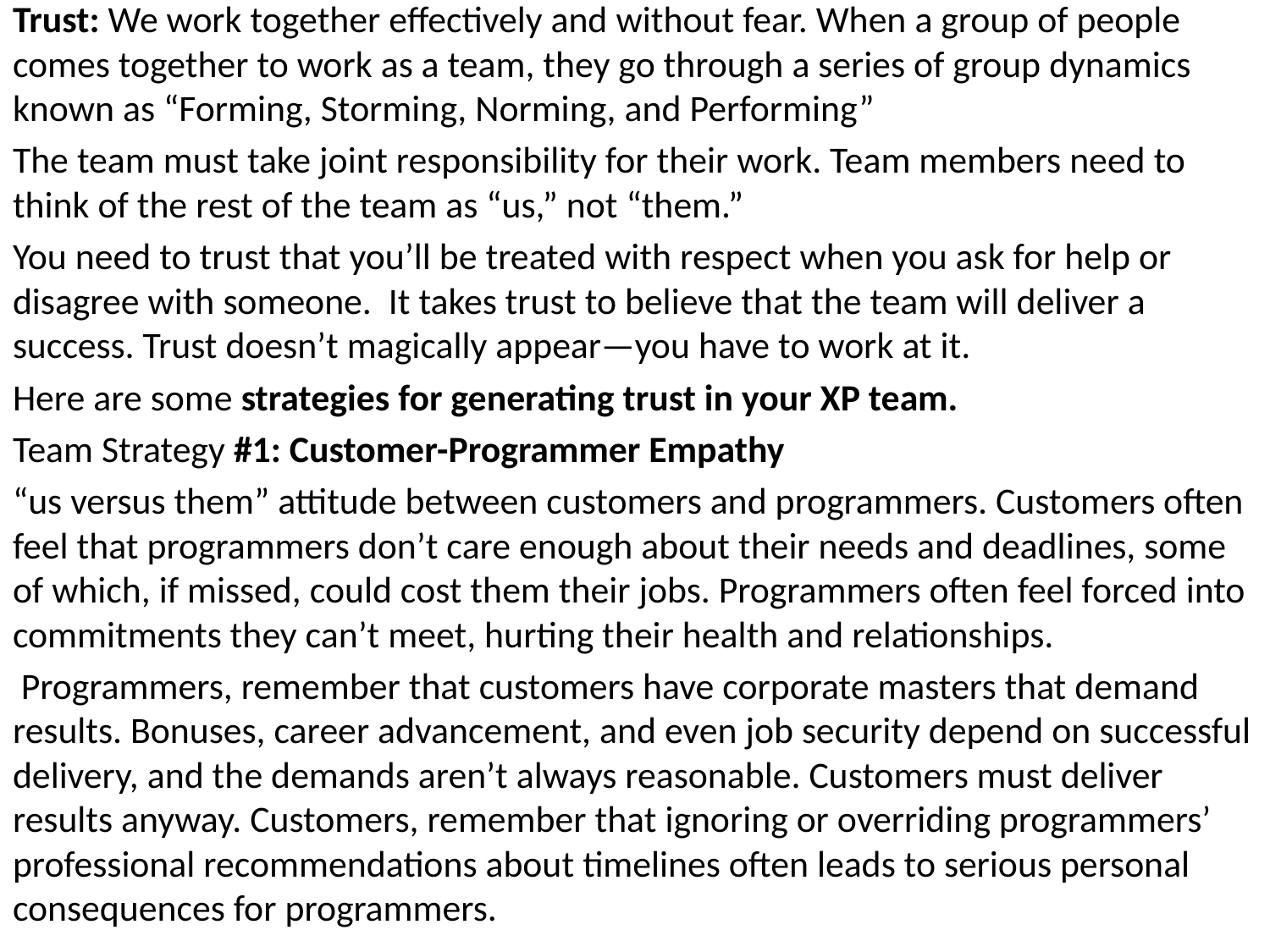

Trust: We work together effectively and without fear. When a group of people comes together to work as a team, they go through a series of group dynamics known as “Forming, Storming, Norming, and Performing”
The team must take joint responsibility for their work. Team members need to think of the rest of the team as “us,” not “them.”
You need to trust that you’ll be treated with respect when you ask for help or disagree with someone.  It takes trust to believe that the team will deliver a success. Trust doesn’t magically appear—you have to work at it.
Here are some strategies for generating trust in your XP team.
Team Strategy #1: Customer-Programmer Empathy
“us versus them” attitude between customers and programmers. Customers often feel that programmers don’t care enough about their needs and deadlines, some of which, if missed, could cost them their jobs. Programmers often feel forced into commitments they can’t meet, hurting their health and relationships.
 Programmers, remember that customers have corporate masters that demand results. Bonuses, career advancement, and even job security depend on successful delivery, and the demands aren’t always reasonable. Customers must deliver results anyway. Customers, remember that ignoring or overriding programmers’ professional recommendations about timelines often leads to serious personal consequences for programmers.